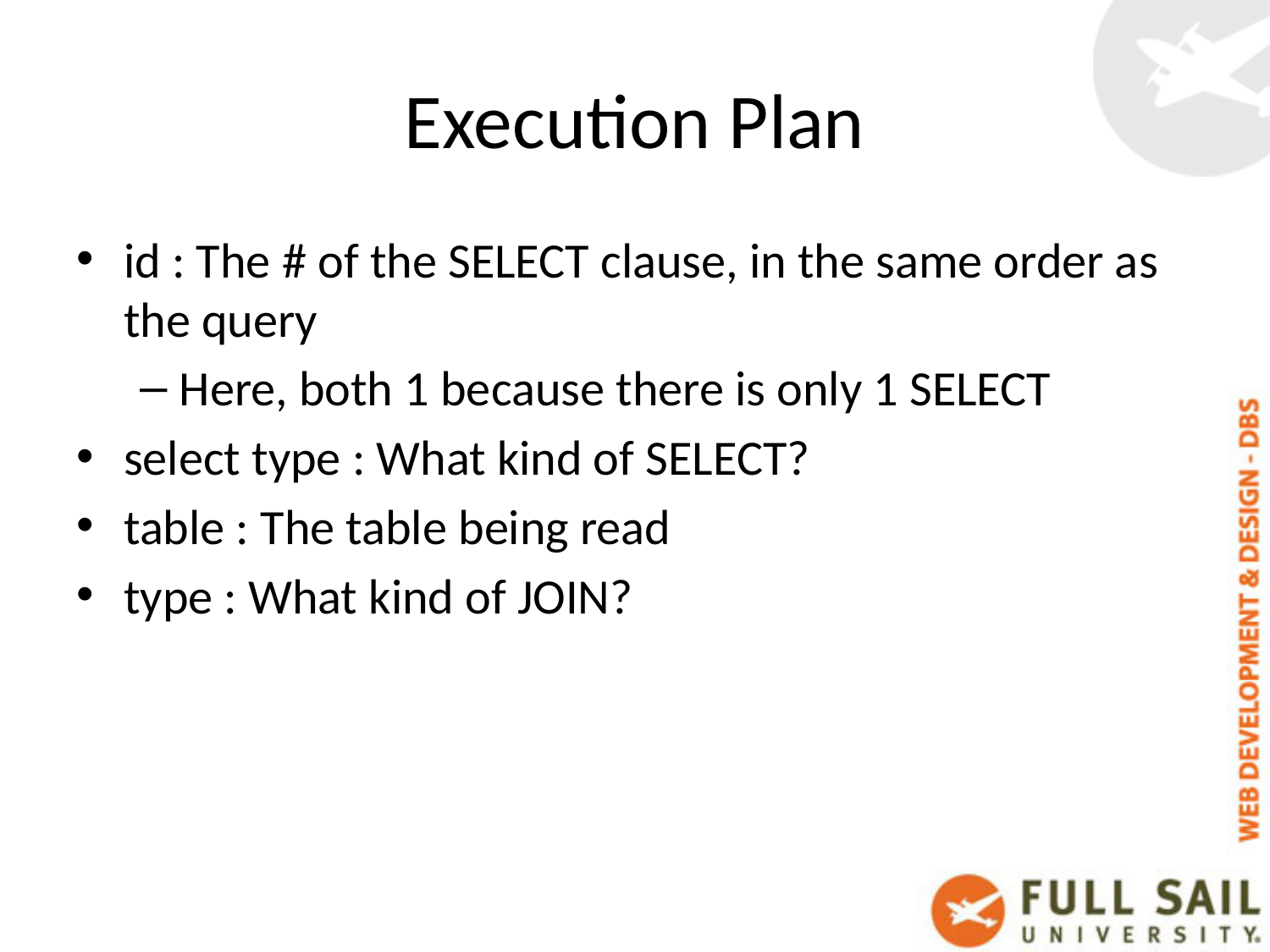

# Execution Plan
id : The # of the SELECT clause, in the same order as the query
Here, both 1 because there is only 1 SELECT
select type : What kind of SELECT?
table : The table being read
type : What kind of JOIN?